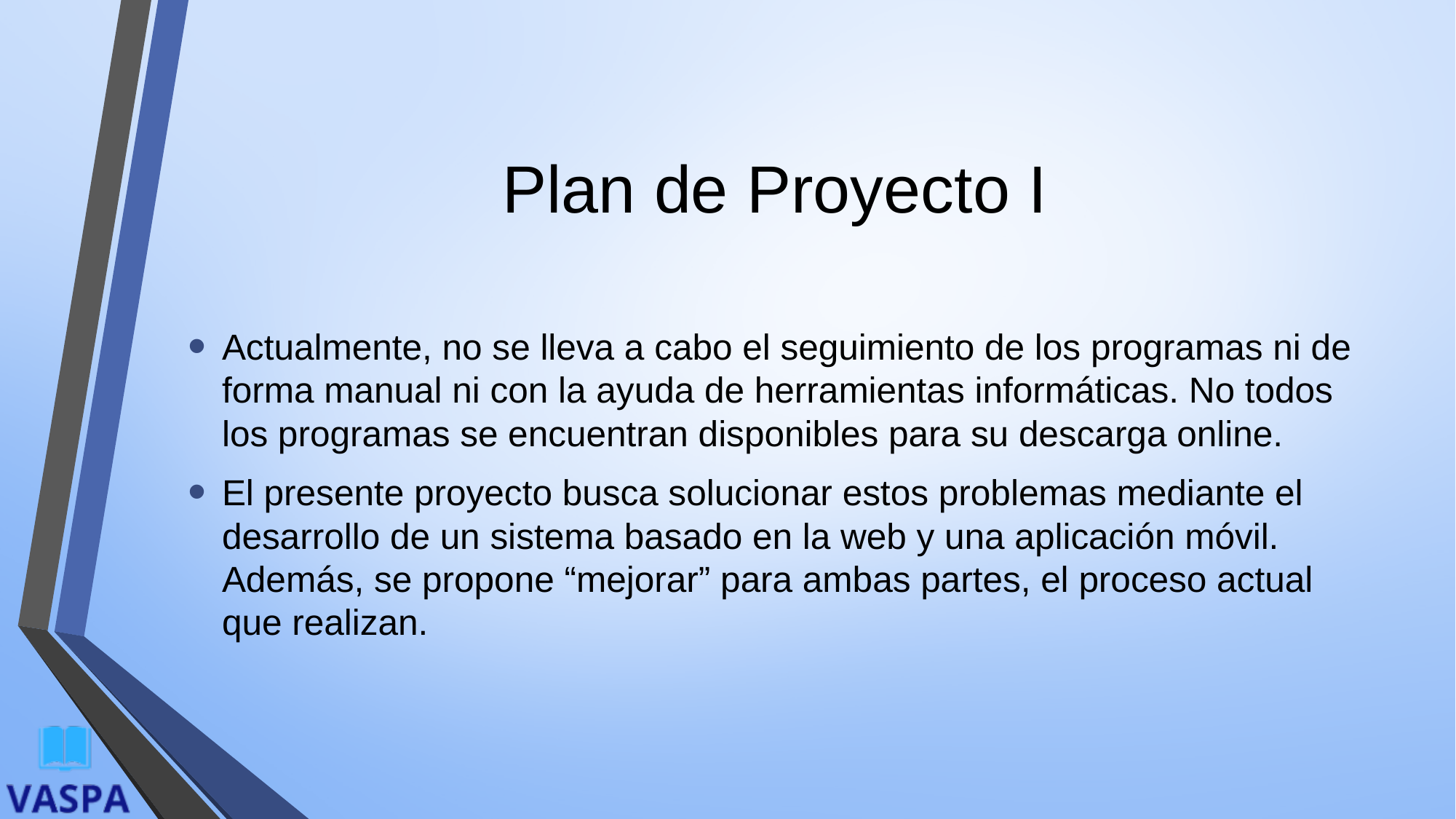

# Plan de Proyecto I
Actualmente, no se lleva a cabo el seguimiento de los programas ni de forma manual ni con la ayuda de herramientas informáticas. No todos los programas se encuentran disponibles para su descarga online.
El presente proyecto busca solucionar estos problemas mediante el desarrollo de un sistema basado en la web y una aplicación móvil. Además, se propone “mejorar” para ambas partes, el proceso actual que realizan.